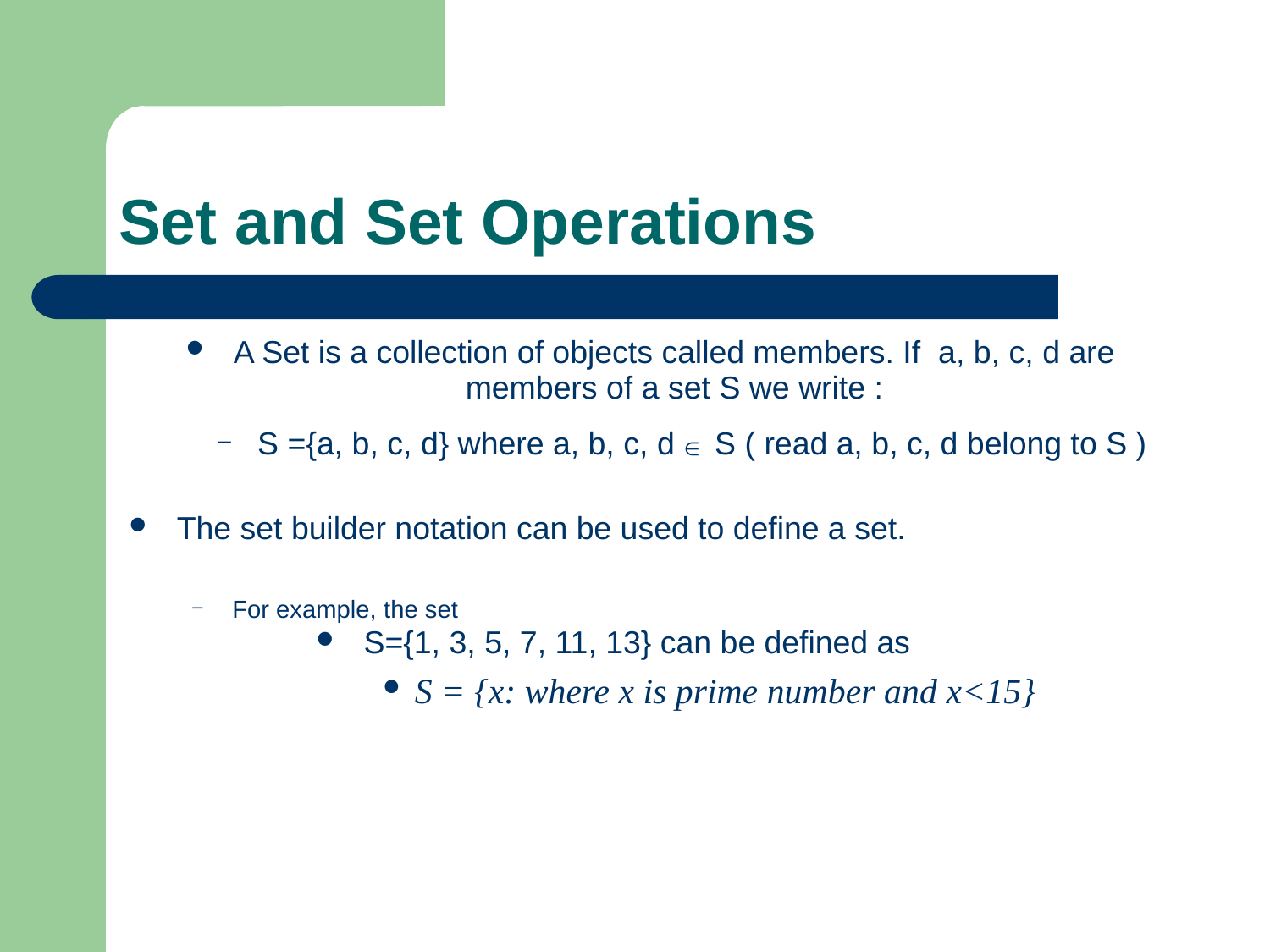

# Set and Set Operations
A Set is a collection of objects called members. If  a, b, c, d are members of a set S we write :
S ={a, b, c, d} where a, b, c, d ∈ S ( read a, b, c, d belong to S )
The set builder notation can be used to define a set.
For example, the set
S={1, 3, 5, 7, 11, 13} can be defined as
S = {x: where x is prime number and x<15}